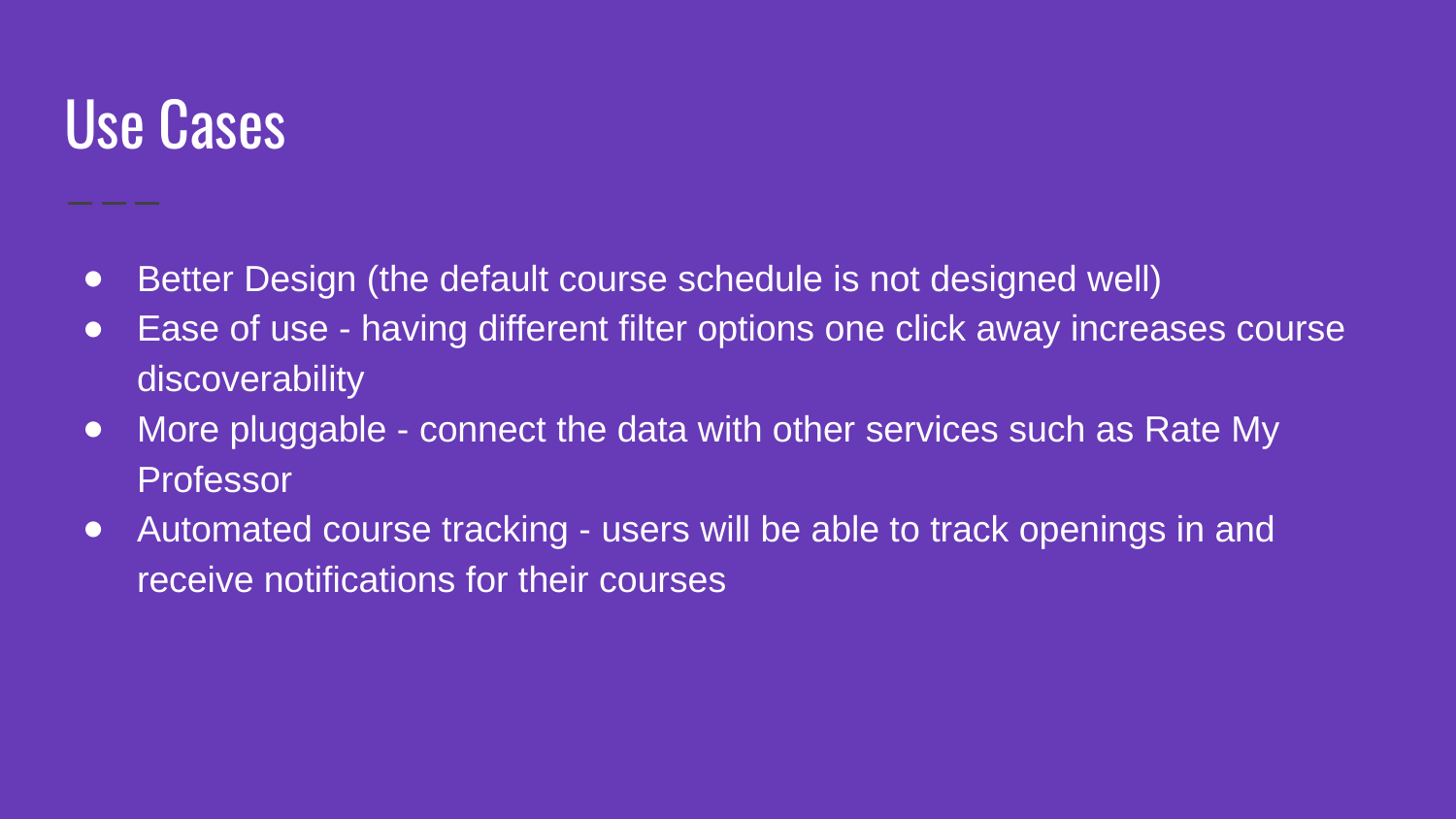

# Use Cases
Better Design (the default course schedule is not designed well)
Ease of use - having different filter options one click away increases course discoverability
More pluggable - connect the data with other services such as Rate My Professor
Automated course tracking - users will be able to track openings in and receive notifications for their courses